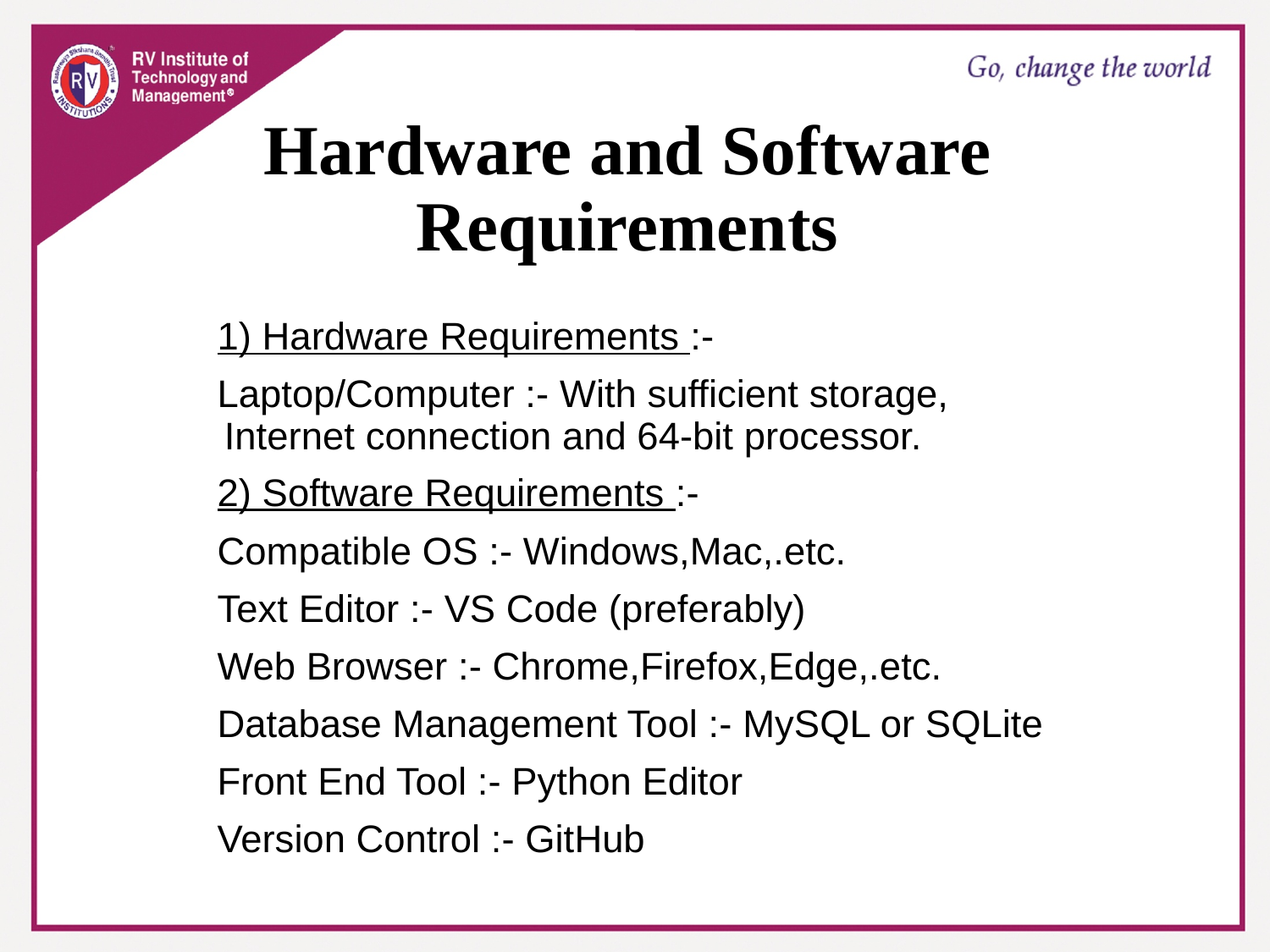

# Hardware and Software Requirements
1) Hardware Requirements :-
Laptop/Computer :- With sufficient storage, Internet connection and 64-bit processor.
2) Software Requirements :-
Compatible OS :- Windows,Mac,.etc.
Text Editor :- VS Code (preferably)
Web Browser :- Chrome,Firefox,Edge,.etc.
Database Management Tool :- MySQL or SQLite
Front End Tool :- Python Editor
Version Control :- GitHub